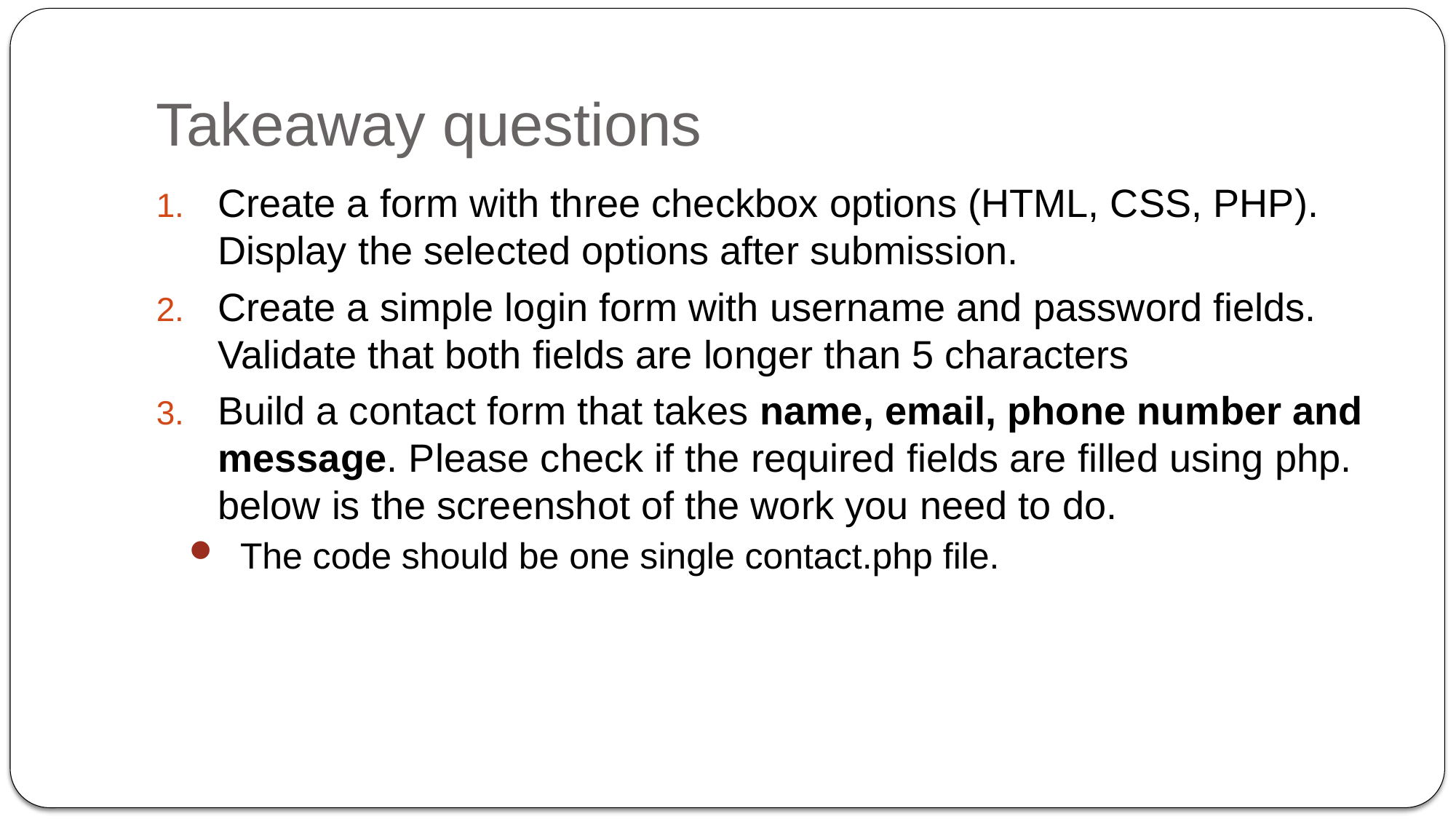

# Takeaway questions
Create a form with three checkbox options (HTML, CSS, PHP). Display the selected options after submission.
Create a simple login form with username and password fields. Validate that both fields are longer than 5 characters
Build a contact form that takes name, email, phone number and message. Please check if the required fields are filled using php. below is the screenshot of the work you need to do.
 The code should be one single contact.php file.